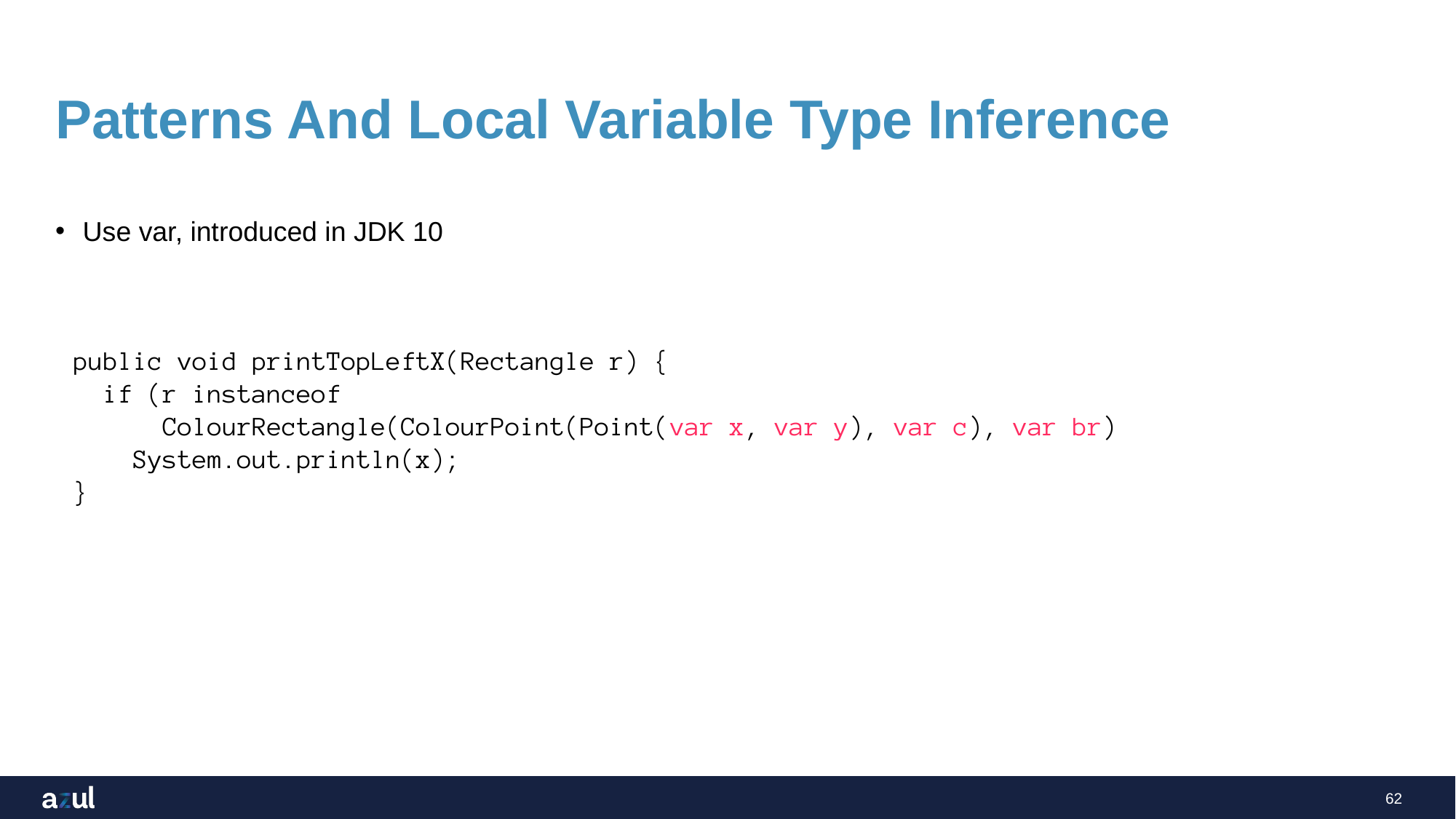

# Patterns And Local Variable Type Inference
Use var, introduced in JDK 10

public void printTopLeftX(Rectangle r) {
  if (r instanceof
      ColourRectangle(ColourPoint(Point(var x, var y), var c), var br)
    System.out.println(x);
}